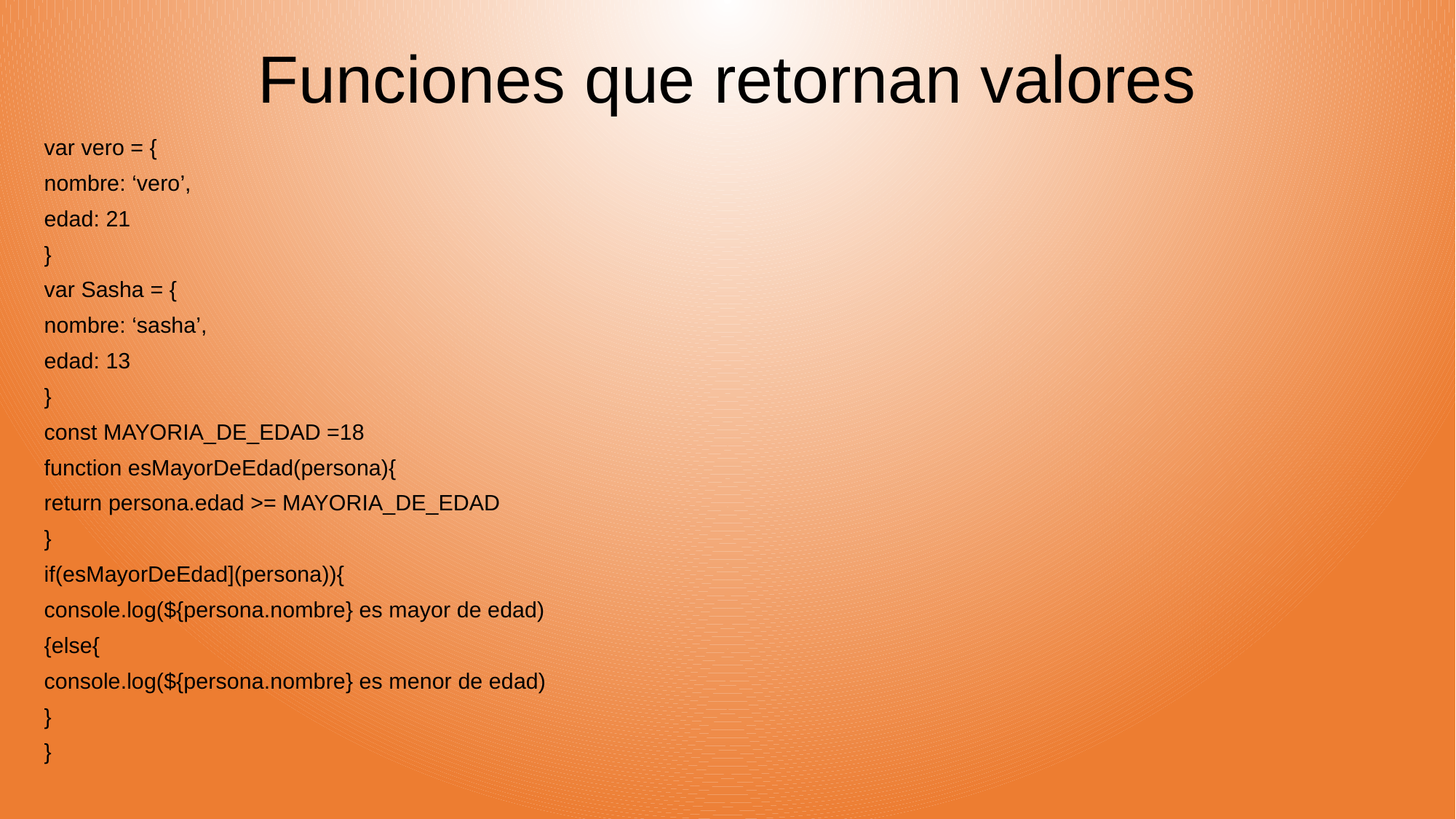

# Funciones que retornan valores
var vero = {
nombre: ‘vero’,
edad: 21
}
var Sasha = {
nombre: ‘sasha’,
edad: 13
}
const MAYORIA_DE_EDAD =18
function esMayorDeEdad(persona){
return persona.edad >= MAYORIA_DE_EDAD
}
if(esMayorDeEdad](persona)){
console.log(${persona.nombre} es mayor de edad)
{else{
console.log(${persona.nombre} es menor de edad)
}
}